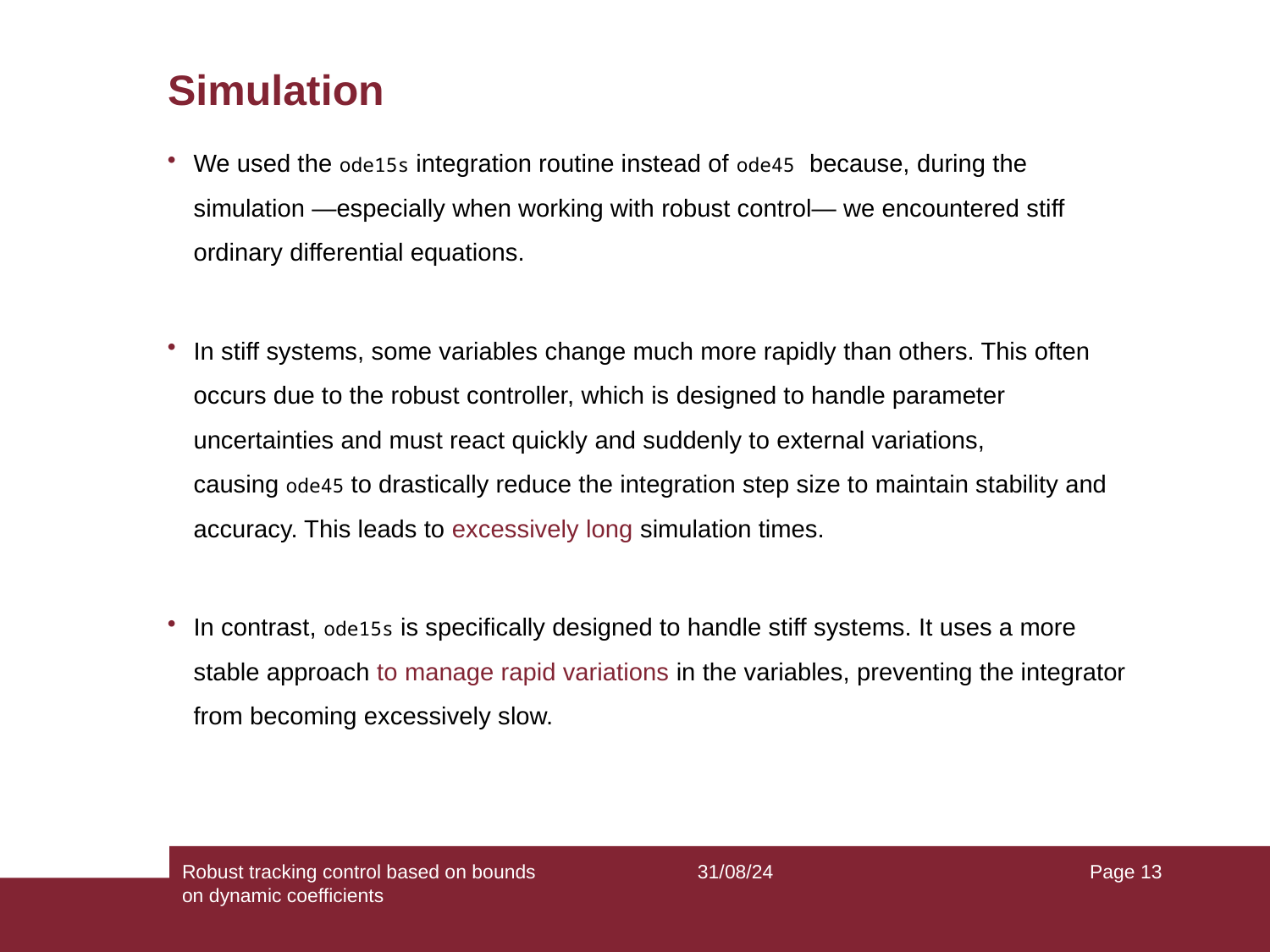

# Simulation
We used the ode15s integration routine instead of ode45 because, during the simulation —especially when working with robust control— we encountered stiff ordinary differential equations.

In stiff systems, some variables change much more rapidly than others. This often occurs due to the robust controller, which is designed to handle parameter uncertainties and must react quickly and suddenly to external variations, causing ode45 to drastically reduce the integration step size to maintain stability and accuracy. This leads to excessively long simulation times.

In contrast, ode15s is specifically designed to handle stiff systems. It uses a more stable approach to manage rapid variations in the variables, preventing the integrator from becoming excessively slow.

Robust tracking control based on bounds on dynamic coefficients
31/08/24
Page 13